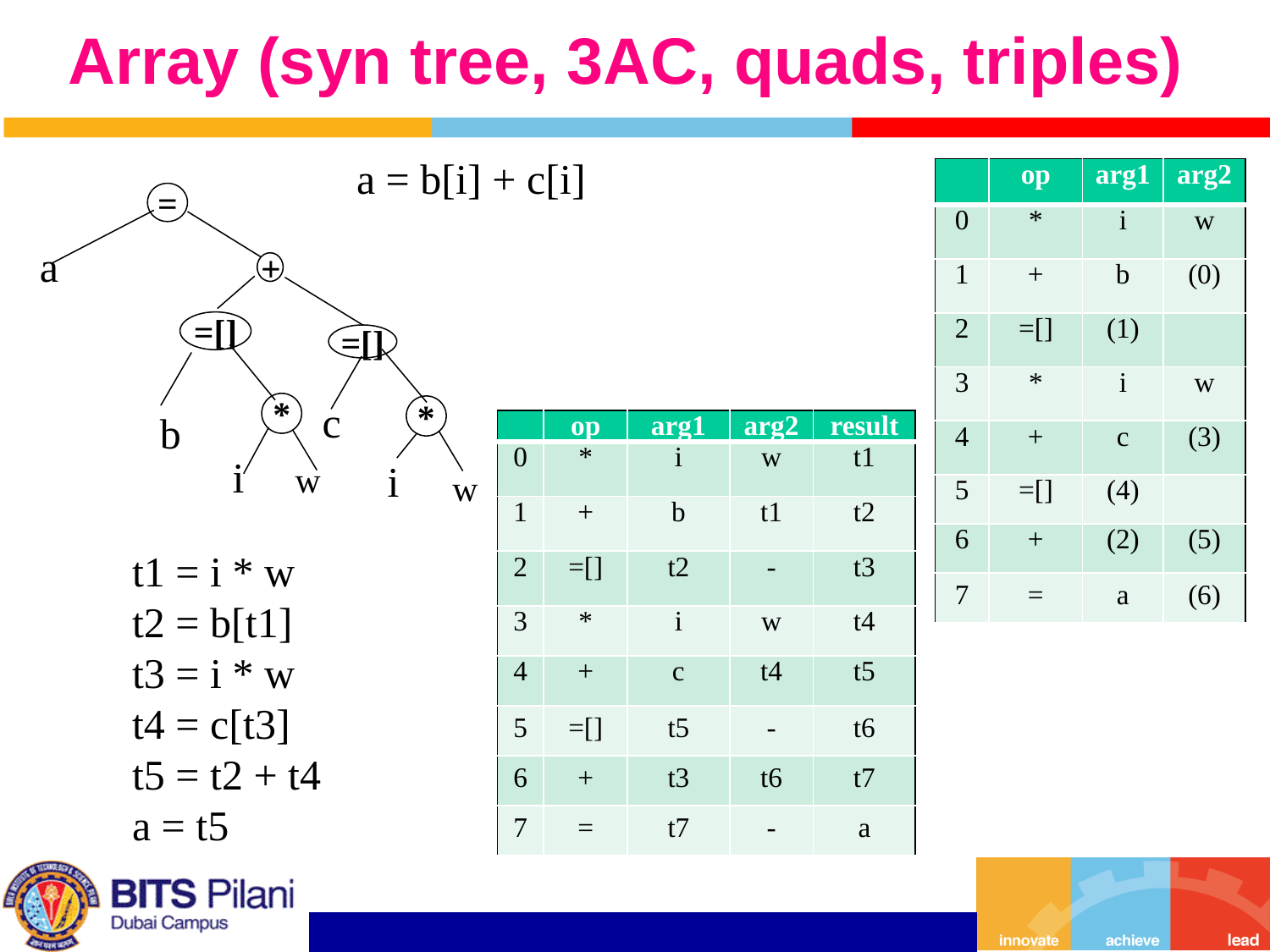

# Array (syn tree, 3AC, quads, triples)
a = b[i] + c[i]

|  | op | arg1 | arg2 |
| --- | --- | --- | --- |
| 0 | \* | i | w |
| 1 | + | b | (0) |
| 2 | =[] | (1) |  |
| 3 | \* | i | w |
| 4 | + | c | (3) |
| 5 | =[] | (4) |  |
| 6 | + | (2) | (5) |
| 7 | = | a | (6) |
=
a
+
=[]
=[]
b
c
*
*
i
w
i
w
|  | op | arg1 | arg2 | result |
| --- | --- | --- | --- | --- |
| 0 | \* | i | w | t1 |
| 1 | + | b | t1 | t2 |
| 2 | =[] | t2 | - | t3 |
| 3 | \* | i | w | t4 |
| 4 | + | c | t4 | t5 |
| 5 | =[] | t5 | - | t6 |
| 6 | + | t3 | t6 | t7 |
| 7 | = | t7 | - | a |
t1 = i * w
t2 = b[t1]
t3 = i * w
t4 = c[t3]
t5 = t2 + t4
a = t5
33